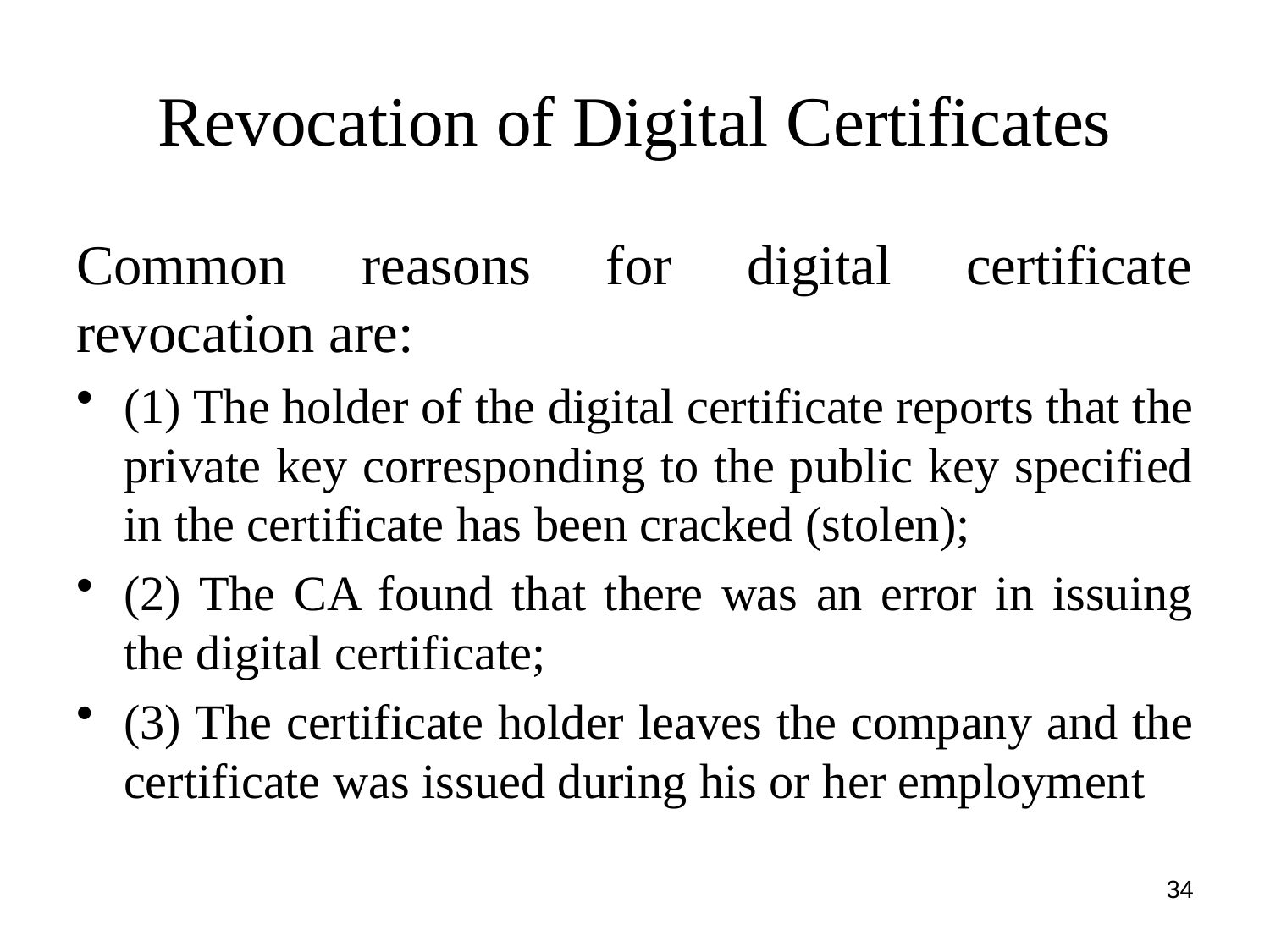

# Revocation of Digital Certificates
Common reasons for digital certificate revocation are:
(1) The holder of the digital certificate reports that the private key corresponding to the public key specified in the certificate has been cracked (stolen);
(2) The CA found that there was an error in issuing the digital certificate;
(3) The certificate holder leaves the company and the certificate was issued during his or her employment
34